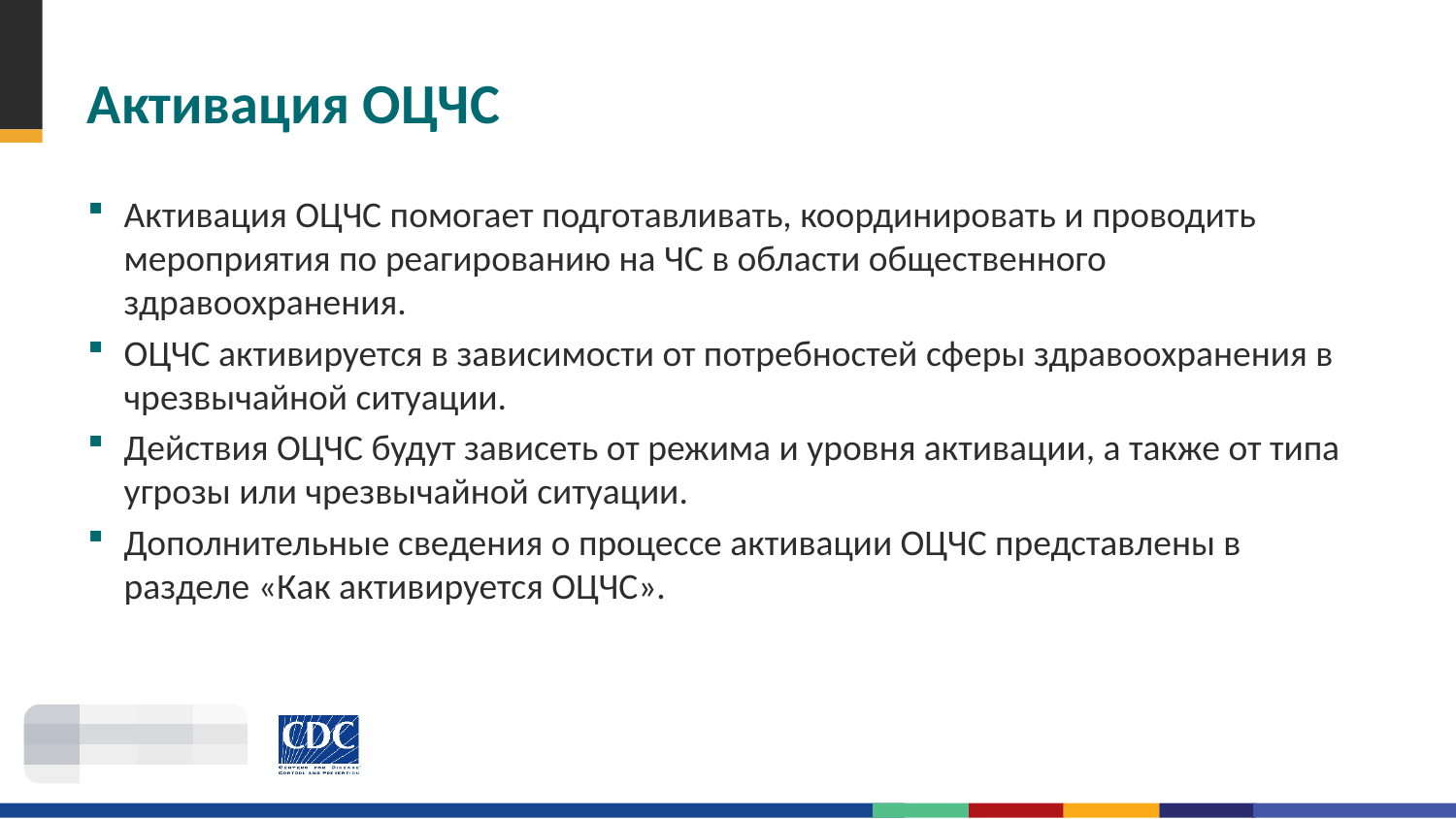

# Активация ОЦЧС
Активация ОЦЧС помогает подготавливать, координировать и проводить мероприятия по реагированию на ЧС в области общественного здравоохранения.
ОЦЧС активируется в зависимости от потребностей сферы здравоохранения в чрезвычайной ситуации.
Действия ОЦЧС будут зависеть от режима и уровня активации, а также от типа угрозы или чрезвычайной ситуации.
Дополнительные сведения о процессе активации ОЦЧС представлены в разделе «Как активируется ОЦЧС».